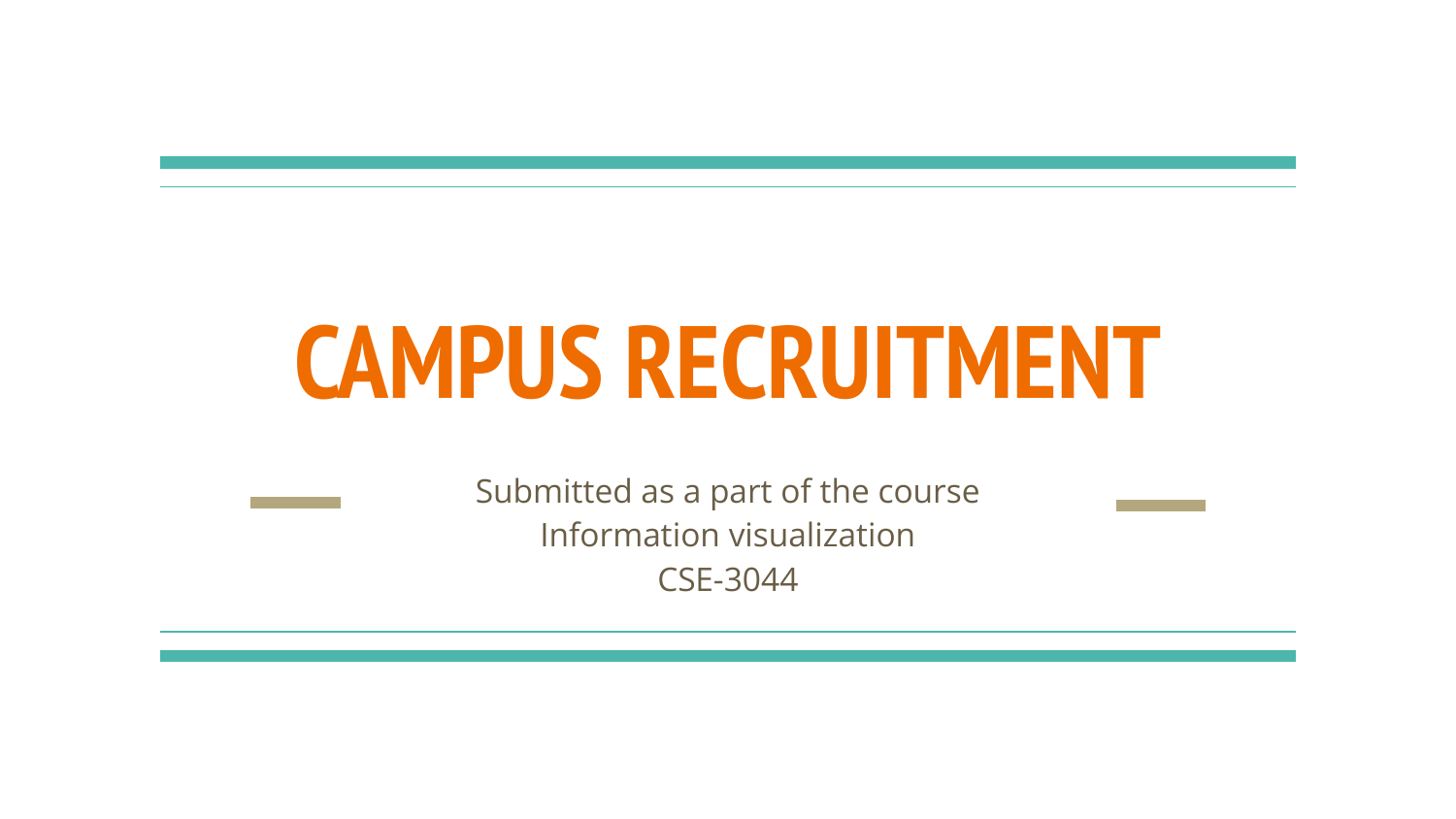

# CAMPUS RECRUITMENT
Submitted as a part of the course
Information visualization
CSE-3044